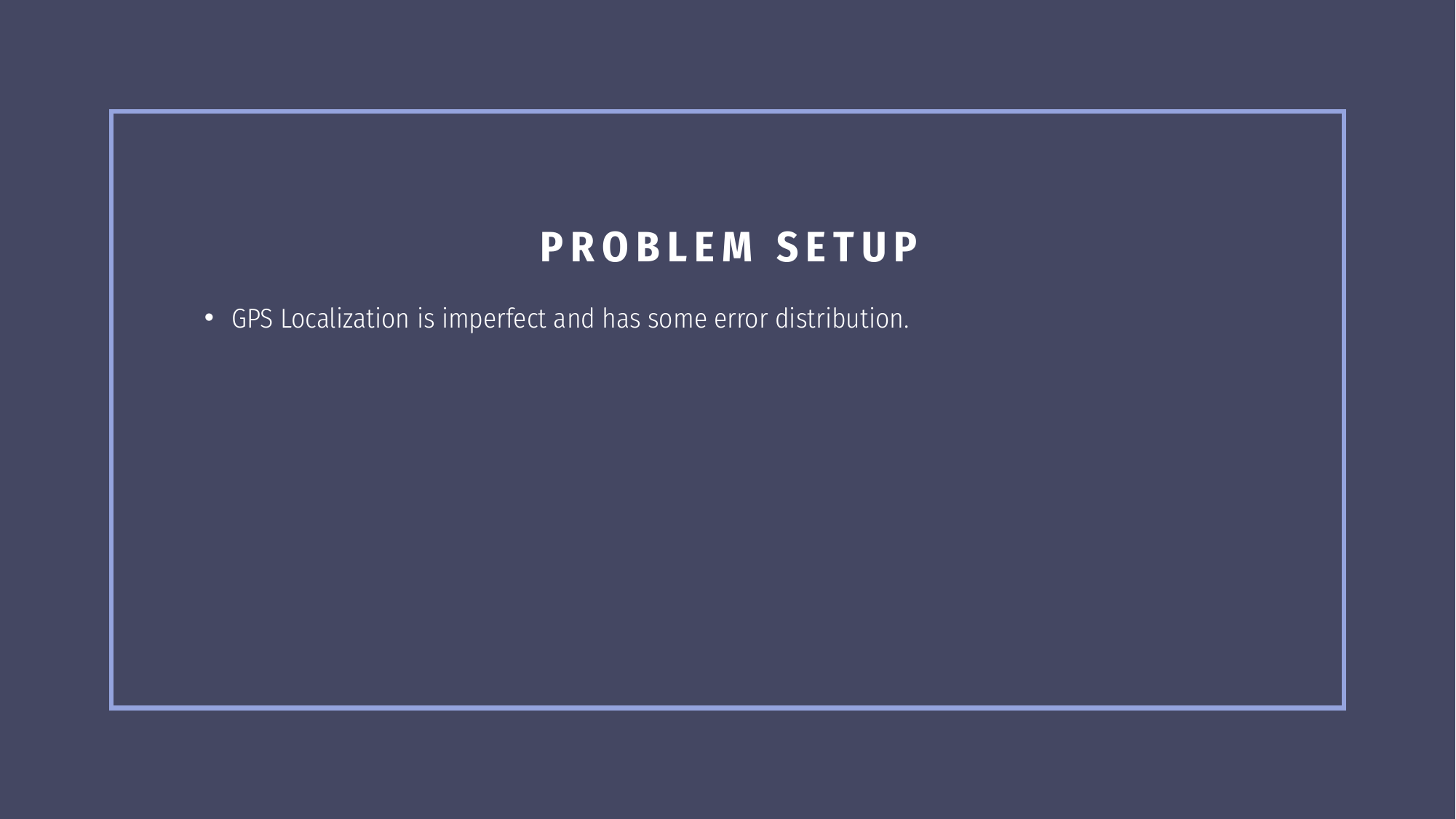

# Problem Setup
GPS Localization is imperfect and has some error distribution.